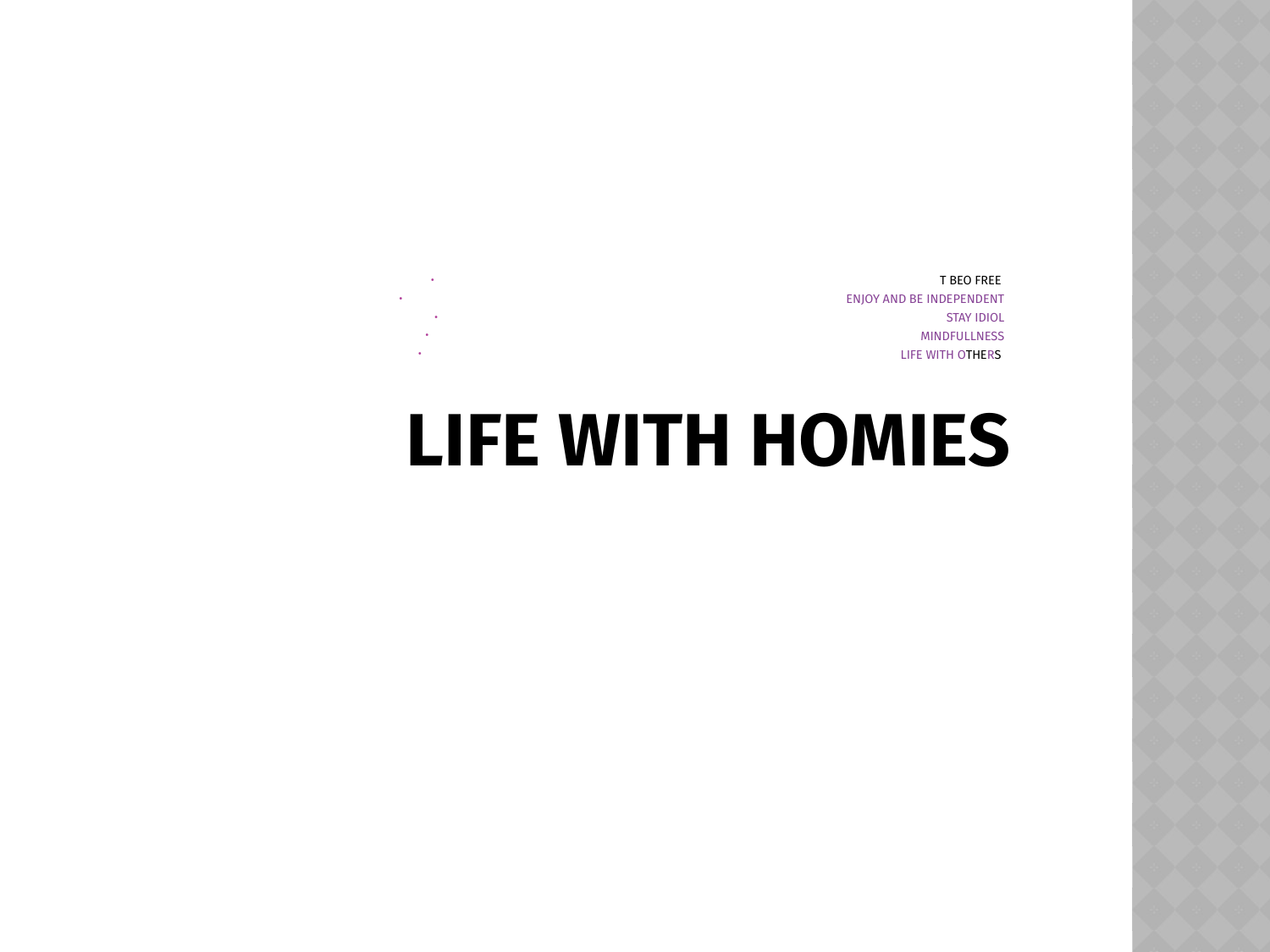

T BEO FREE
ENJOY AND BE INDEPENDENT
STAY IDIOL
MINDFULLNESS
LIFE WITH OTHERS
# LIFE WITH HOMIES